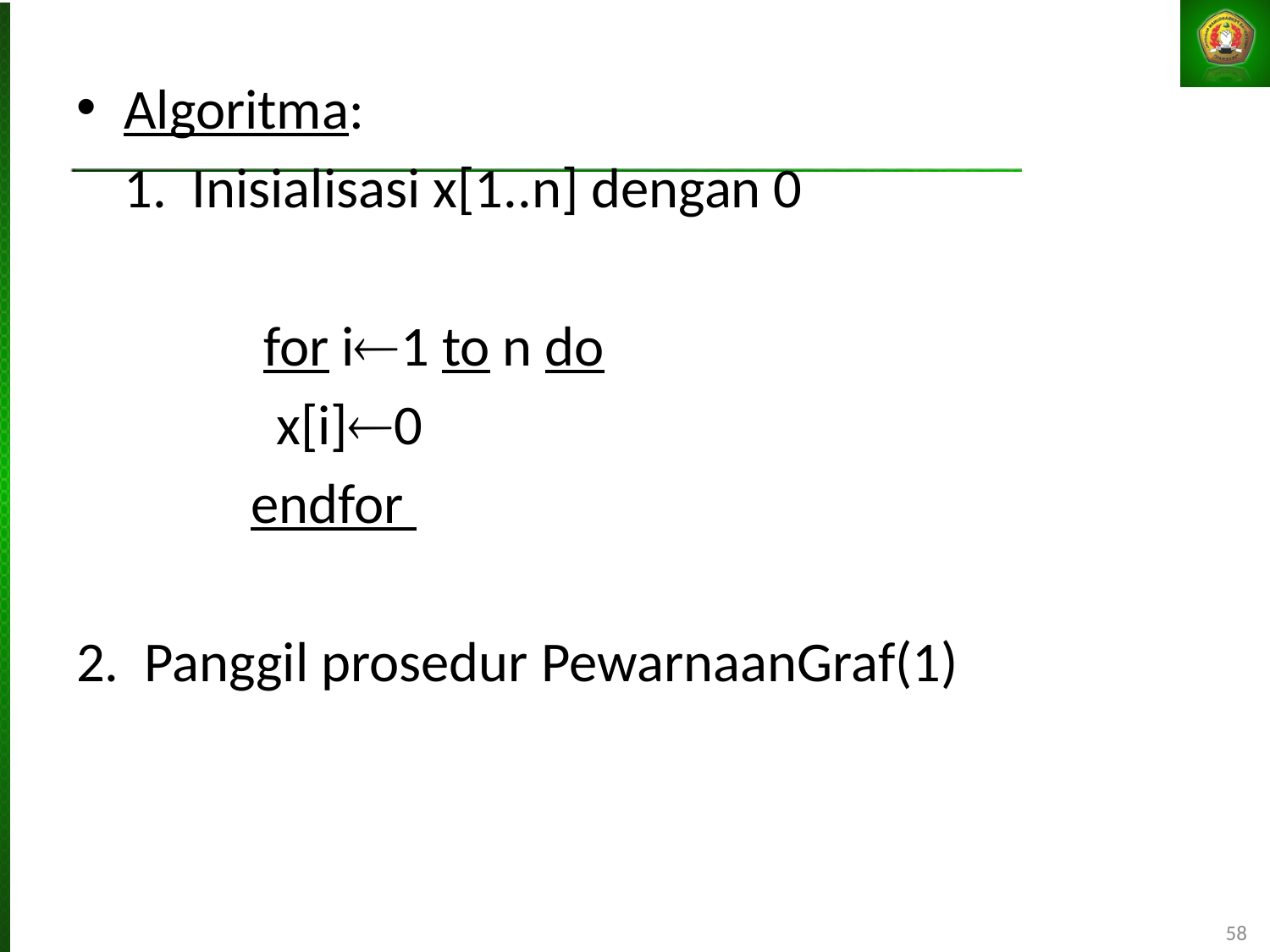

Algoritma:
	1.  Inisialisasi x[1..n] dengan 0

   		 for i←1 to n do
		  x[i]←0
   		endfor

2.  Panggil prosedur PewarnaanGraf(1)
58